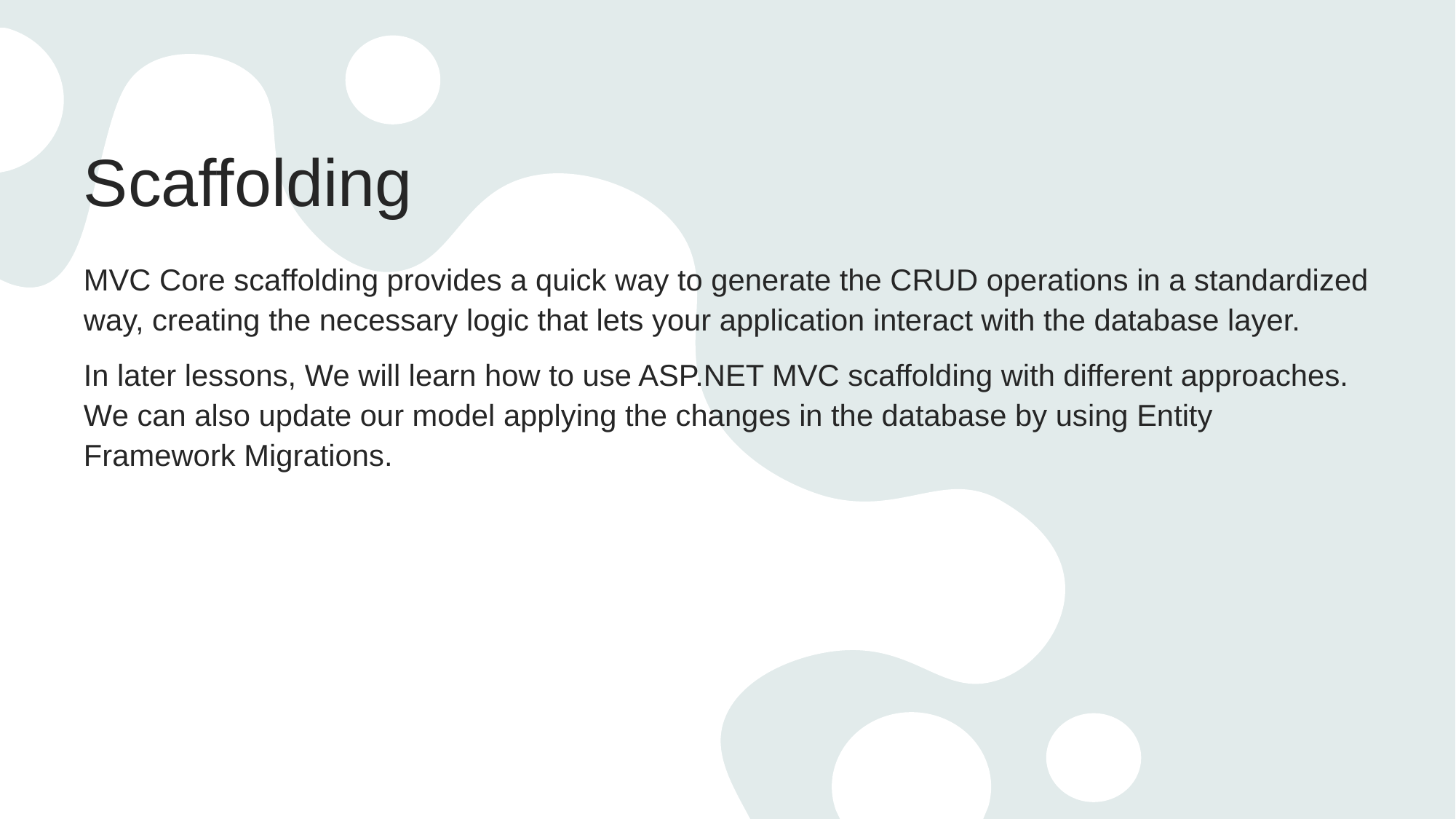

# Scaffolding
MVC Core scaffolding provides a quick way to generate the CRUD operations in a standardized way, creating the necessary logic that lets your application interact with the database layer.
In later lessons, We will learn how to use ASP.NET MVC scaffolding with different approaches. We can also update our model applying the changes in the database by using Entity Framework Migrations.